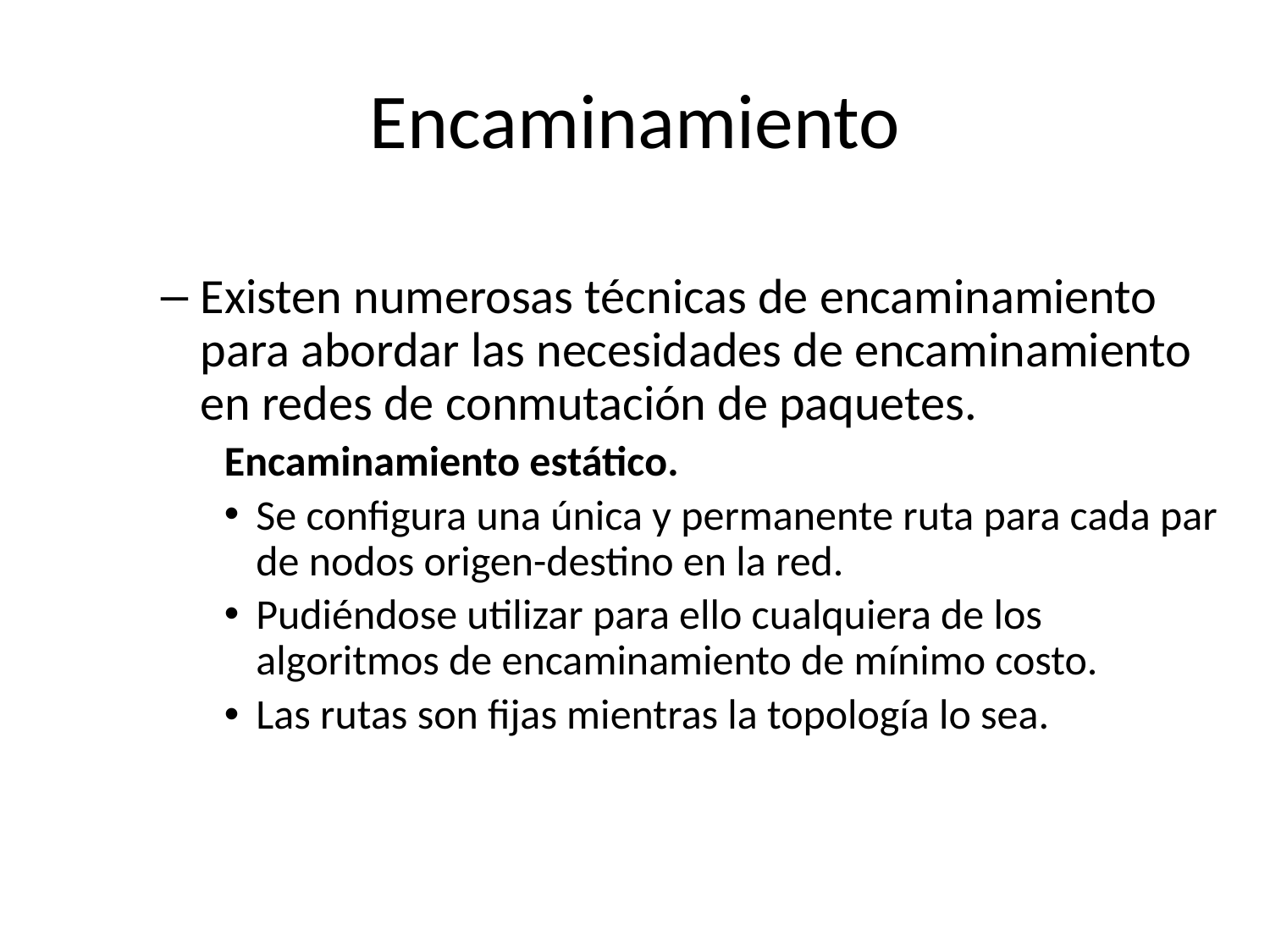

# Encaminamiento
Existen numerosas técnicas de encaminamiento para abordar las necesidades de encaminamiento en redes de conmutación de paquetes.
Encaminamiento estático.
Se configura una única y permanente ruta para cada par de nodos origen-destino en la red.
Pudiéndose utilizar para ello cualquiera de los algoritmos de encaminamiento de mínimo costo.
Las rutas son fijas mientras la topología lo sea.